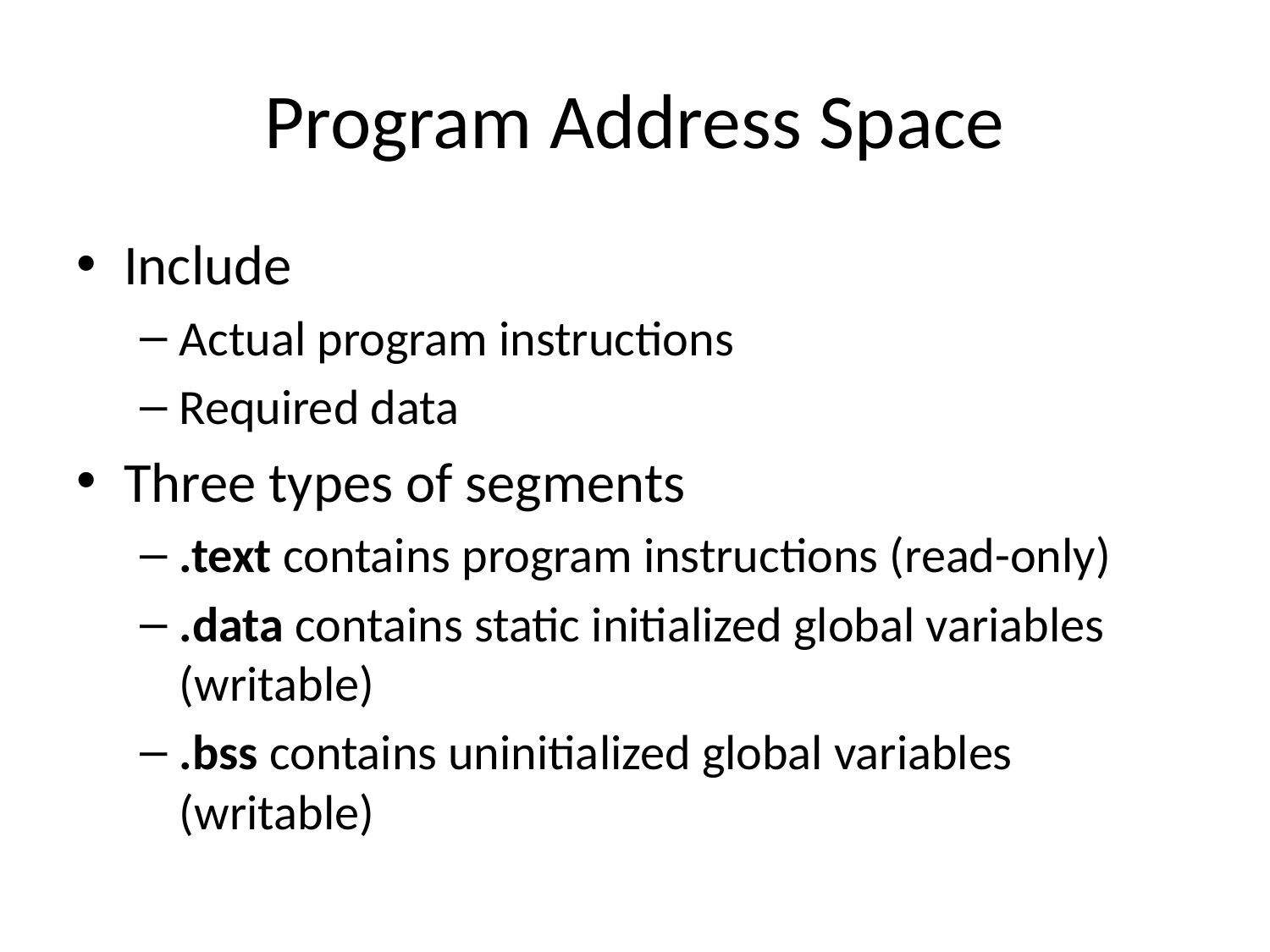

# Program Address Space
Include
Actual program instructions
Required data
Three types of segments
.text contains program instructions (read-only)
.data contains static initialized global variables (writable)
.bss contains uninitialized global variables (writable)